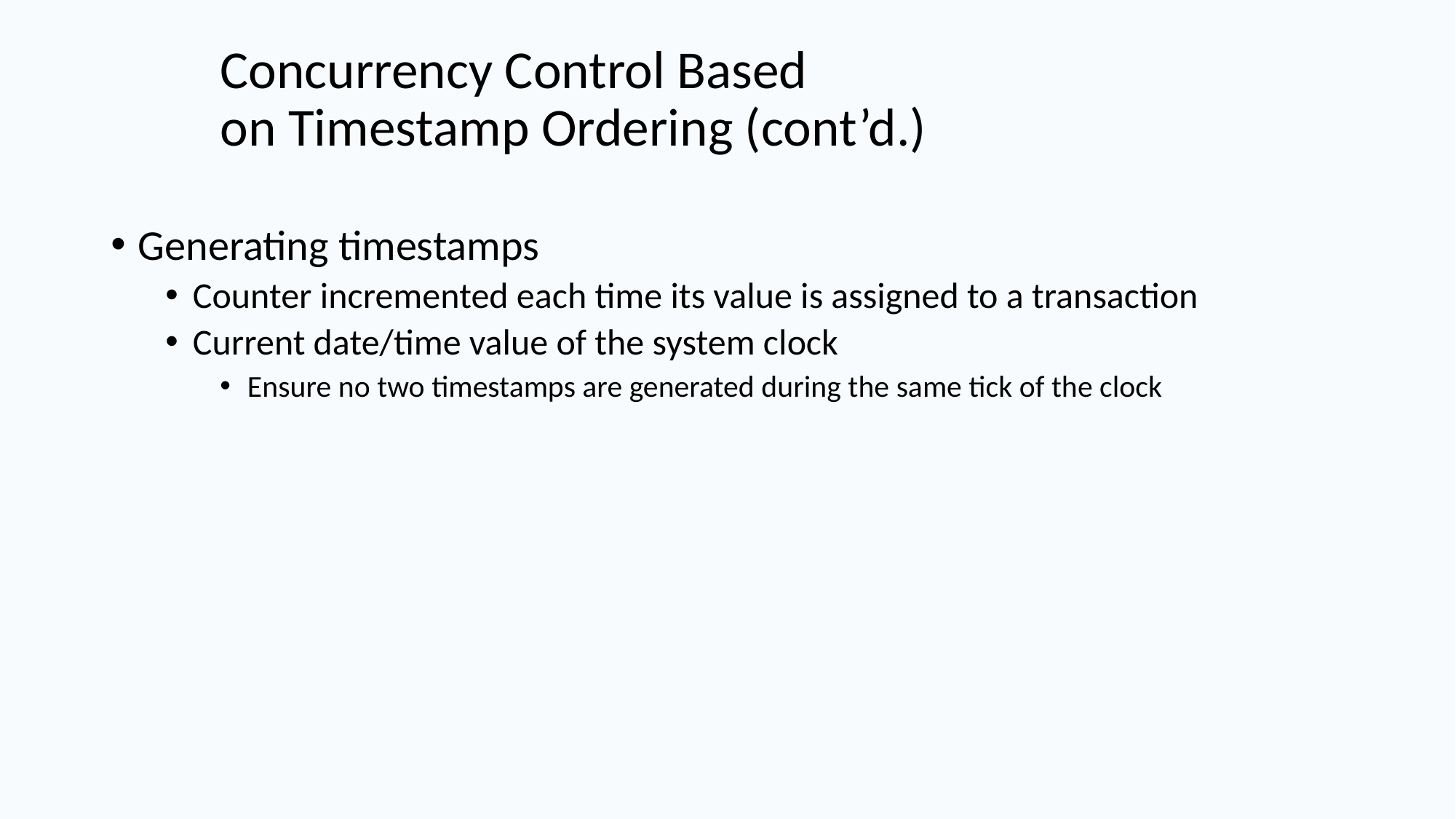

# Concurrency Control Based on Timestamp Ordering (cont’d.)
Generating timestamps
Counter incremented each time its value is assigned to a transaction
Current date/time value of the system clock
Ensure no two timestamps are generated during the same tick of the clock